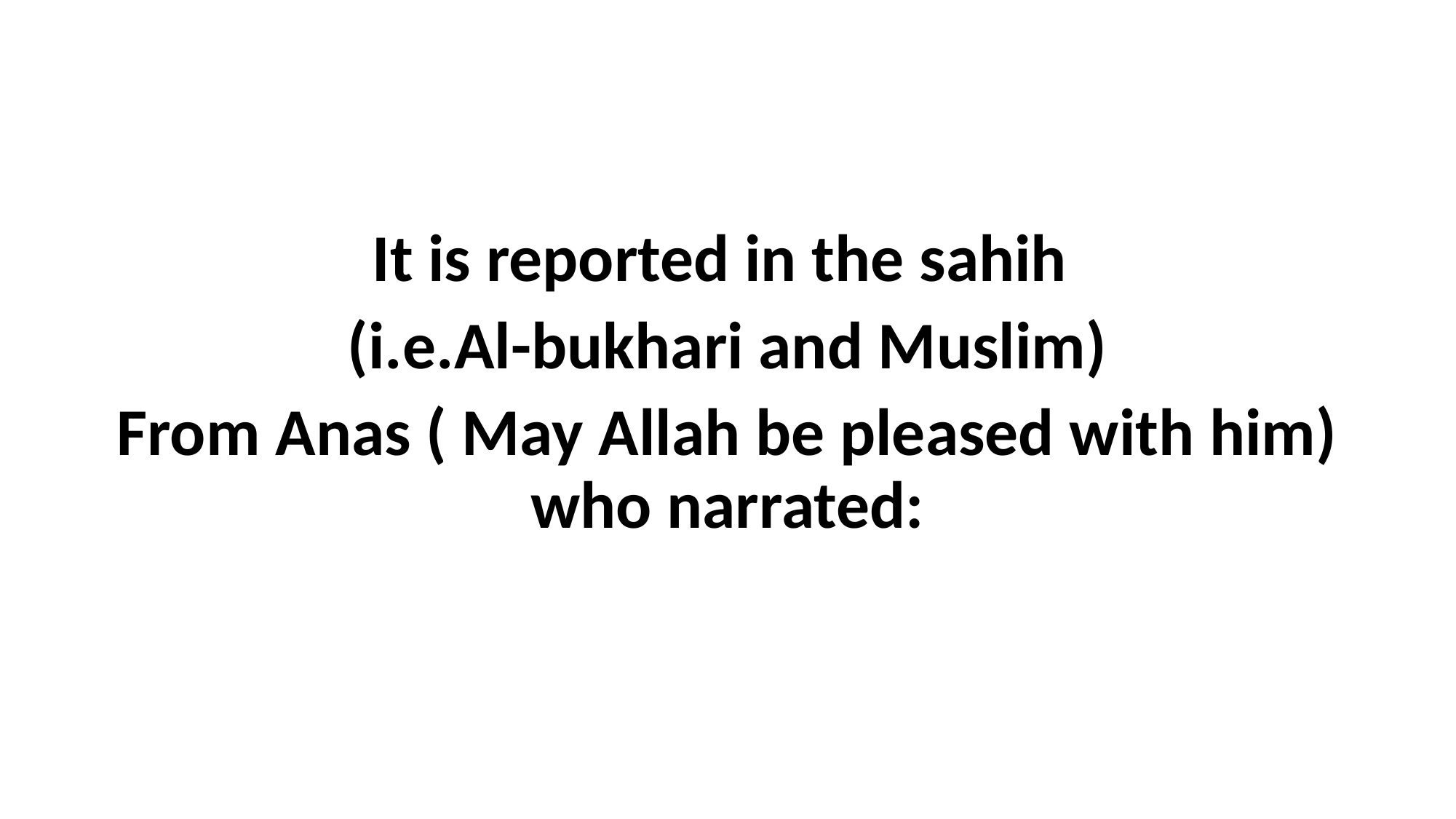

#
It is reported in the sahih
(i.e.Al-bukhari and Muslim)
From Anas ( May Allah be pleased with him) who narrated: